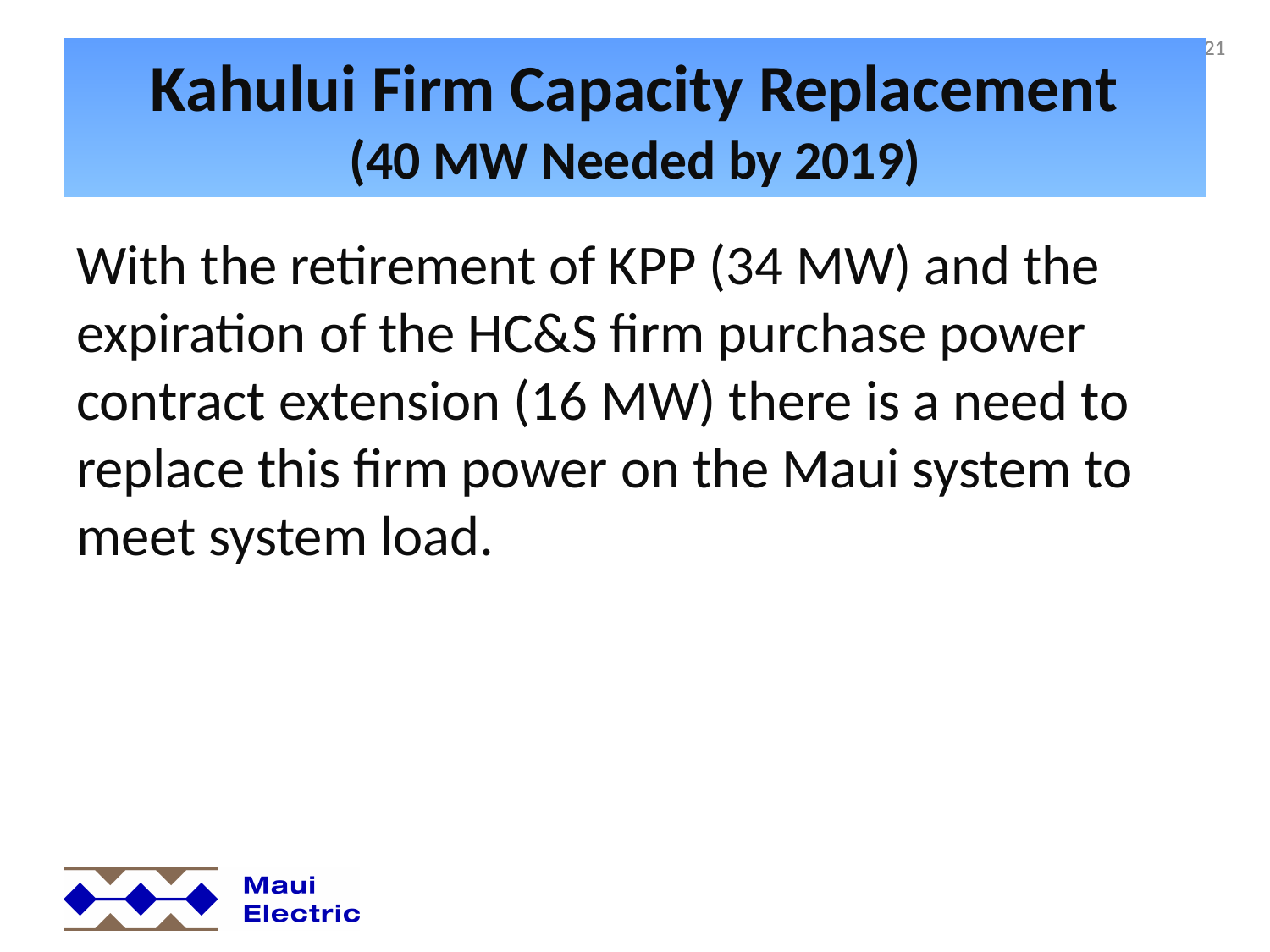

21
# Kahului Firm Capacity Replacement (40 MW Needed by 2019)
With the retirement of KPP (34 MW) and the expiration of the HC&S firm purchase power contract extension (16 MW) there is a need to replace this firm power on the Maui system to meet system load.